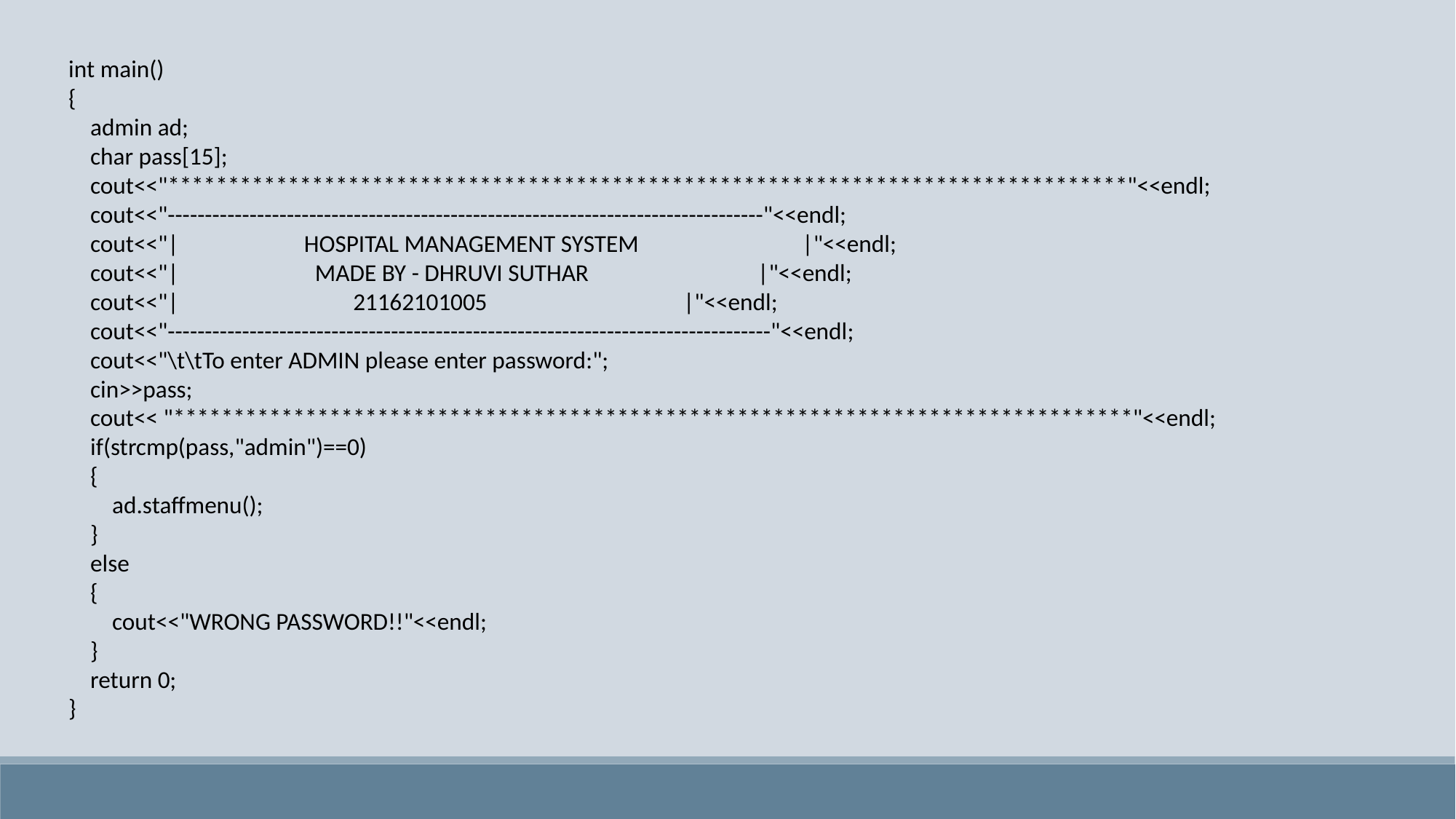

int main()
{
    admin ad;
    char pass[15];
    cout<<"********************************************************************************"<<endl;
    cout<<"--------------------------------------------------------------------------------"<<endl;
    cout<<"|                       HOSPITAL MANAGEMENT SYSTEM                              |"<<endl;
    cout<<"|                         MADE BY - DHRUVI SUTHAR                               |"<<endl;
    cout<<"|                                21162101005                                    |"<<endl;
    cout<<"---------------------------------------------------------------------------------"<<endl;
    cout<<"\t\tTo enter ADMIN please enter password:";
    cin>>pass;
    cout<< "********************************************************************************"<<endl;
    if(strcmp(pass,"admin")==0)
    {
        ad.staffmenu();
    }
    else
    {
        cout<<"WRONG PASSWORD!!"<<endl;
    }
    return 0;
}